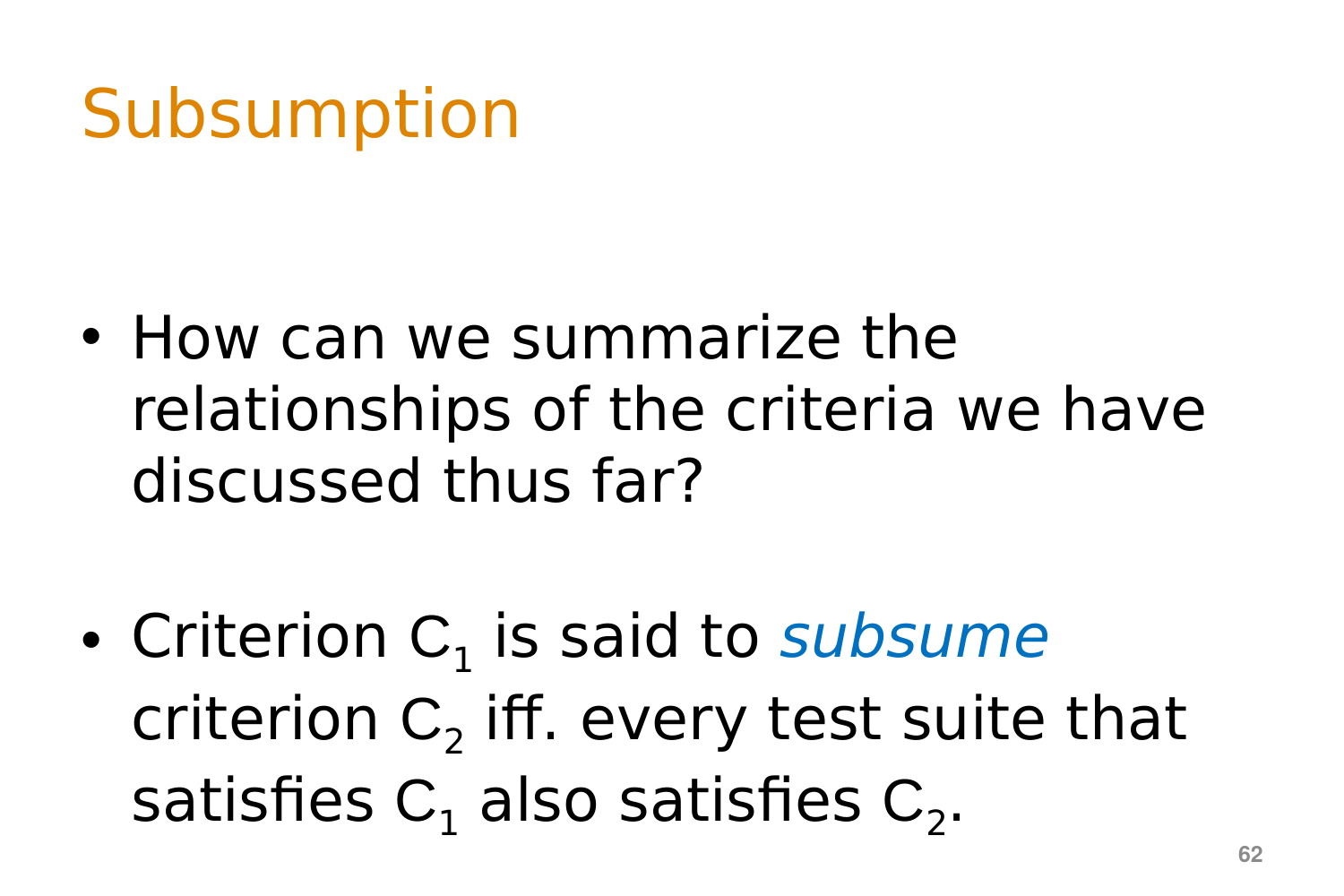

# Subsumption

How can we summarize the relationships of the criteria we have discussed thus far?
Criterion C1 is said to subsume criterion C2 iff. every test suite that satisfies C1 also satisfies C2.
62